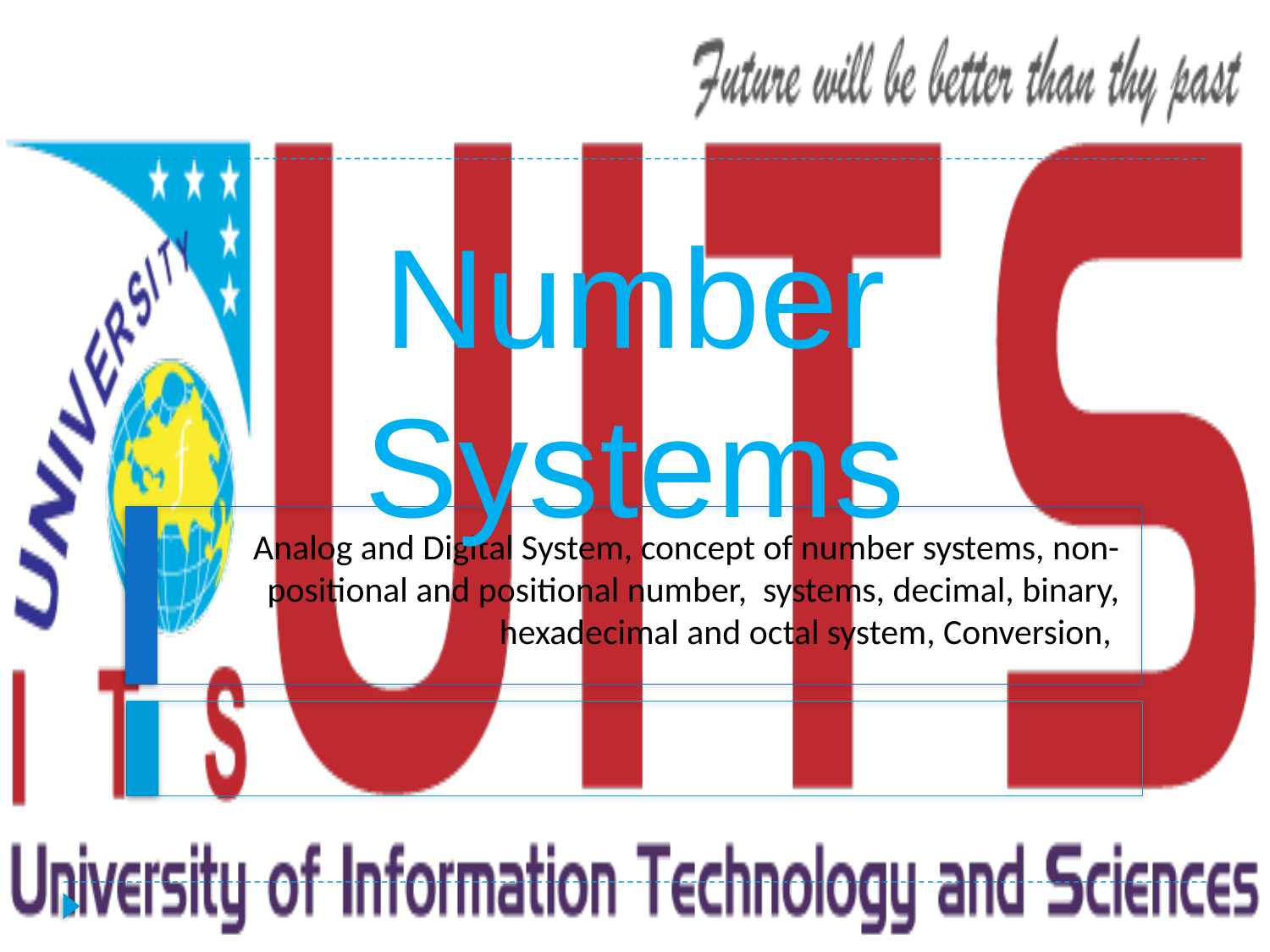

Number Systems
# Analog and Digital System, concept of number systems, non-positional and positional number,  systems, decimal, binary, hexadecimal and octal system, Conversion,